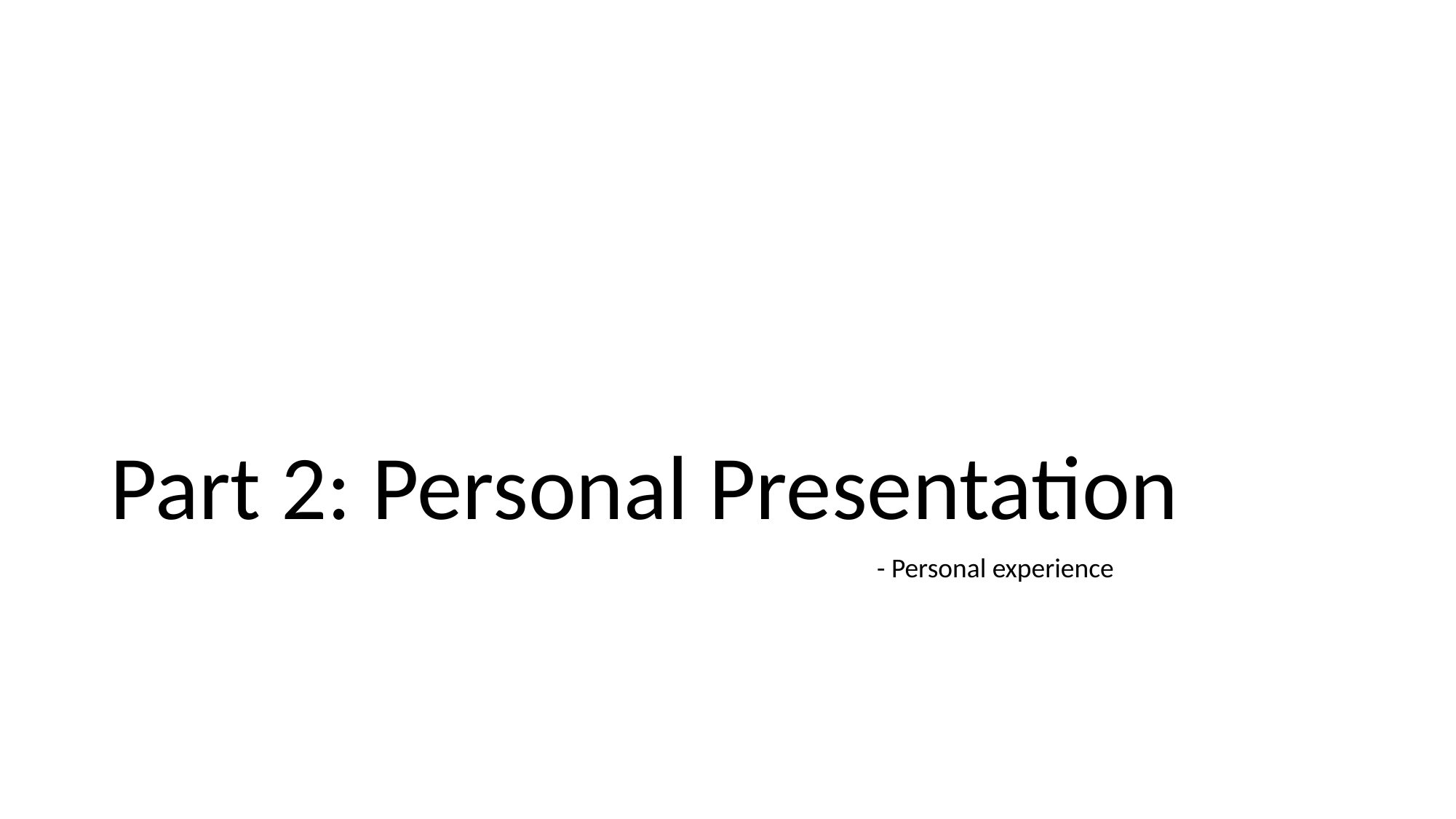

# Part 2: Personal Presentation
- Personal experience